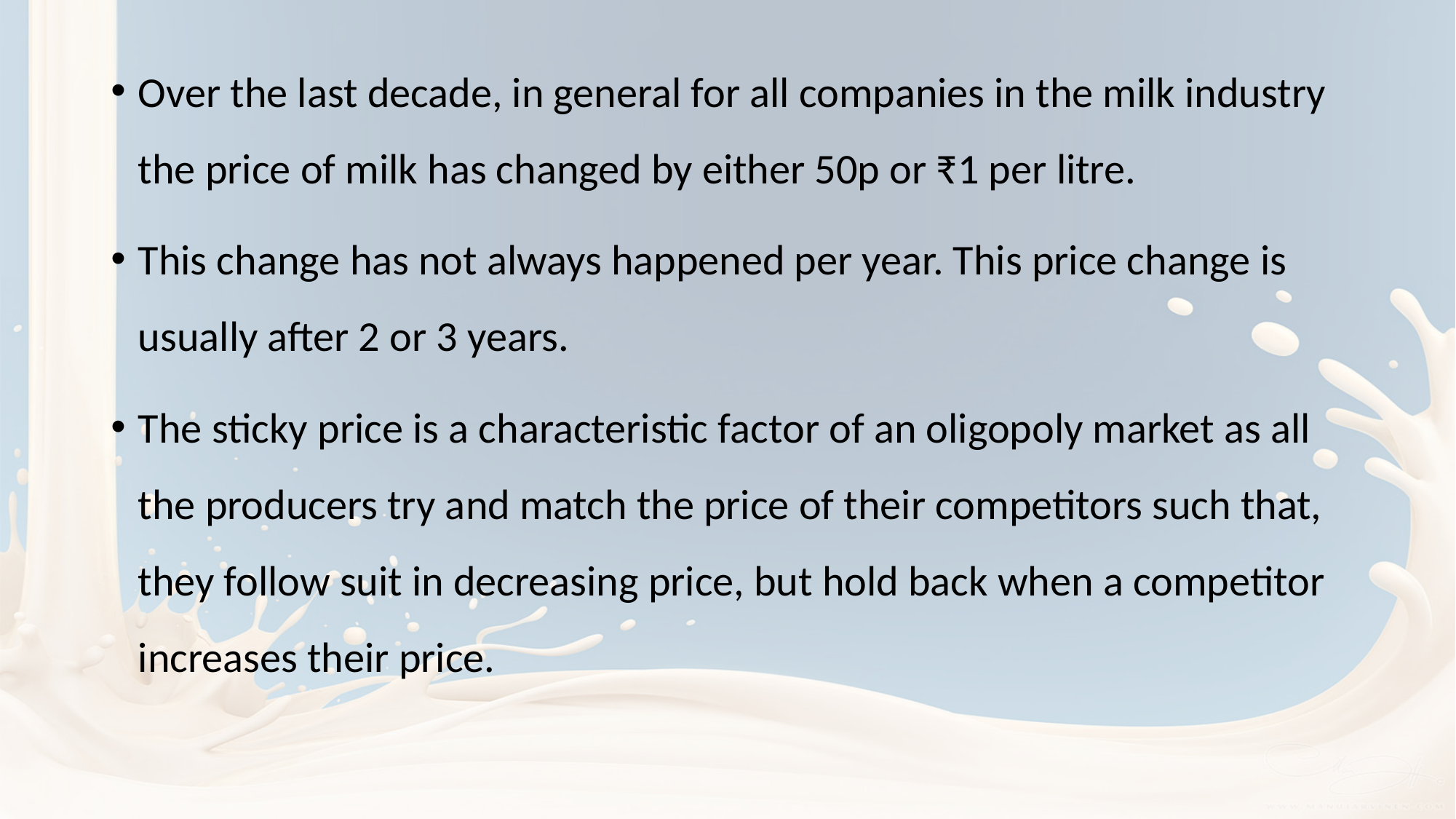

Over the last decade, in general for all companies in the milk industry the price of milk has changed by either 50p or ₹1 per litre.
This change has not always happened per year. This price change is usually after 2 or 3 years.
The sticky price is a characteristic factor of an oligopoly market as all the producers try and match the price of their competitors such that, they follow suit in decreasing price, but hold back when a competitor increases their price.